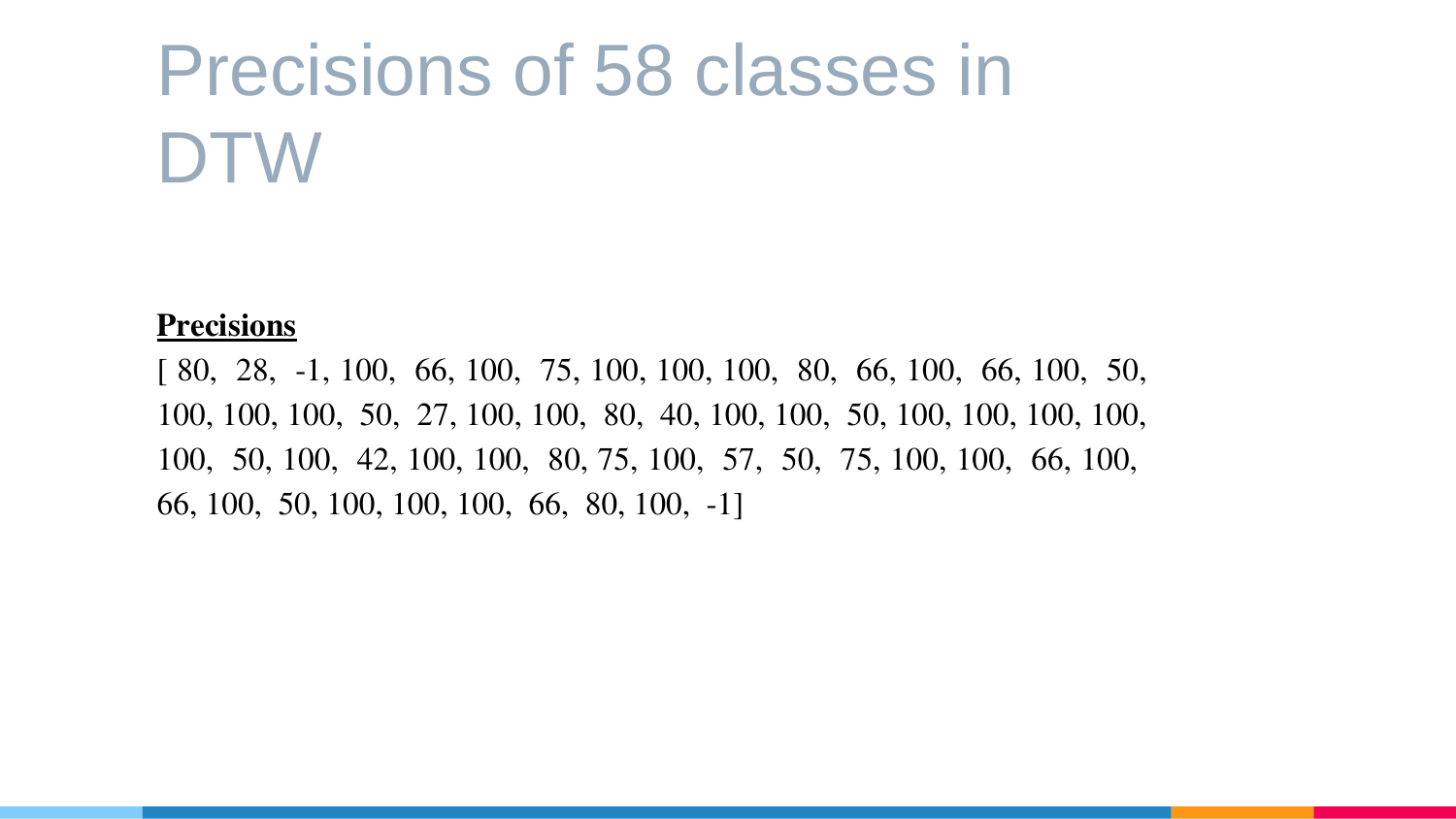

# Precisions of 58 classes in DTW
Precisions
[ 80,  28,  -1, 100,  66, 100,  75, 100, 100, 100,  80,  66, 100,  66, 100,  50, 100, 100, 100,  50,  27, 100, 100,  80,  40, 100, 100,  50, 100, 100, 100, 100, 100,  50, 100,  42, 100, 100,  80, 75, 100,  57,  50,  75, 100, 100,  66, 100,  66, 100,  50, 100, 100, 100,  66,  80, 100,  -1]